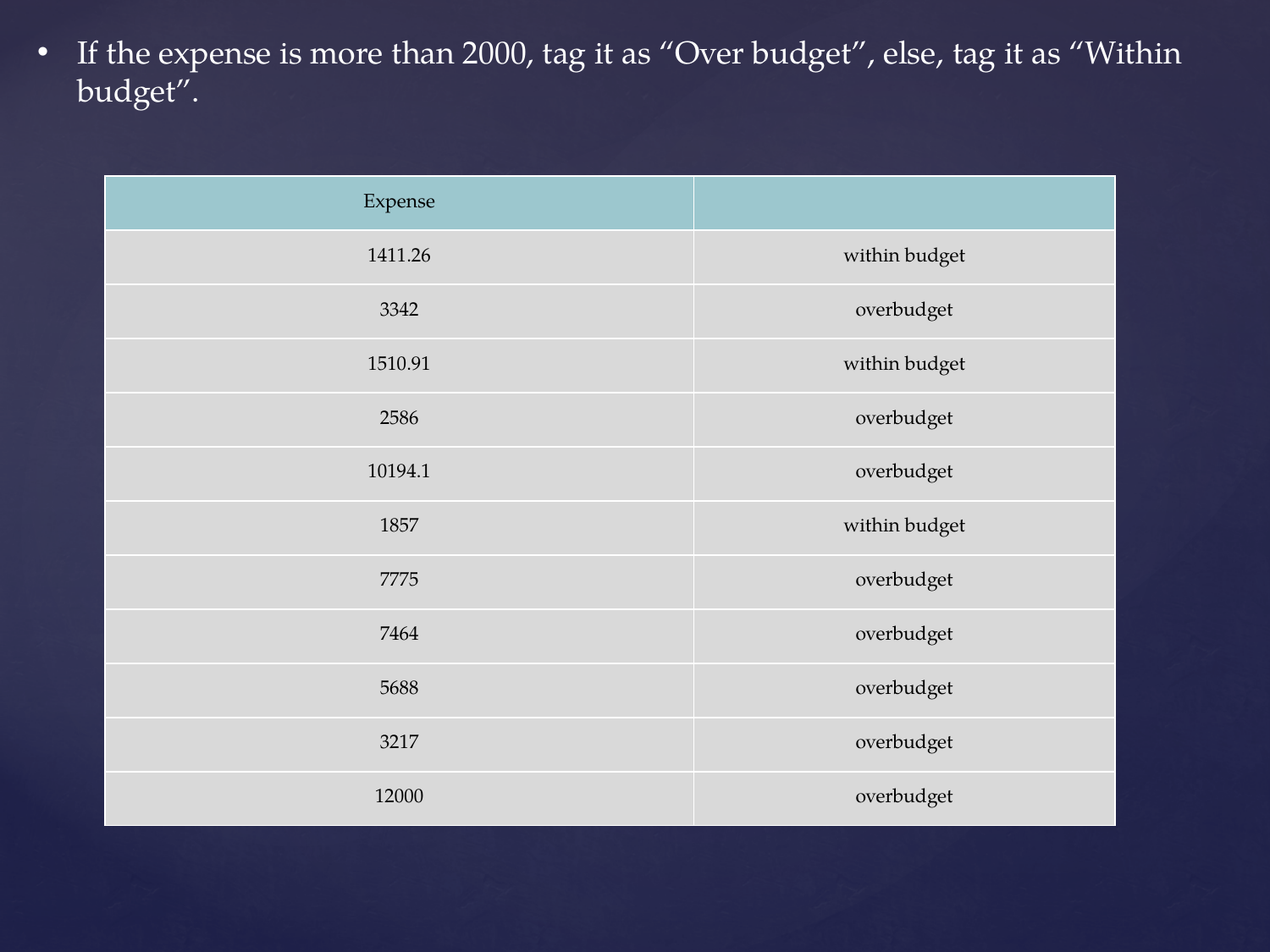

If the expense is more than 2000, tag it as “Over budget”, else, tag it as “Within budget”.
| Expense |  |
| --- | --- |
| 1411.26 | within budget |
| 3342 | overbudget |
| 1510.91 | within budget |
| 2586 | overbudget |
| 10194.1 | overbudget |
| 1857 | within budget |
| 7775 | overbudget |
| 7464 | overbudget |
| 5688 | overbudget |
| 3217 | overbudget |
| 12000 | overbudget |